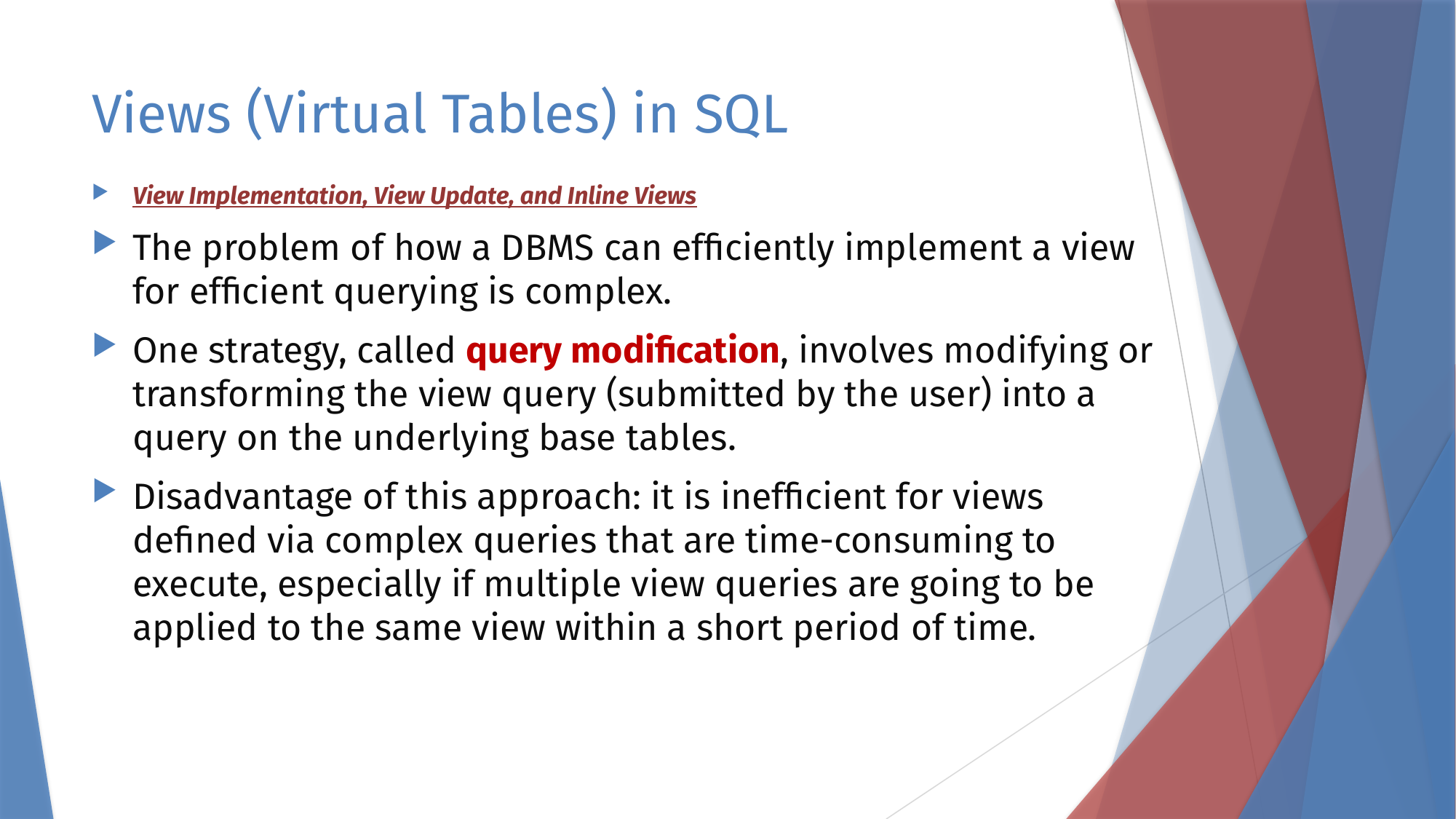

# Views (Virtual Tables) in SQL
View Implementation, View Update, and Inline Views
The problem of how a DBMS can efficiently implement a view for efficient querying is complex.
One strategy, called query modification, involves modifying or transforming the view query (submitted by the user) into a query on the underlying base tables.
Disadvantage of this approach: it is inefficient for views defined via complex queries that are time-consuming to execute, especially if multiple view queries are going to be applied to the same view within a short period of time.